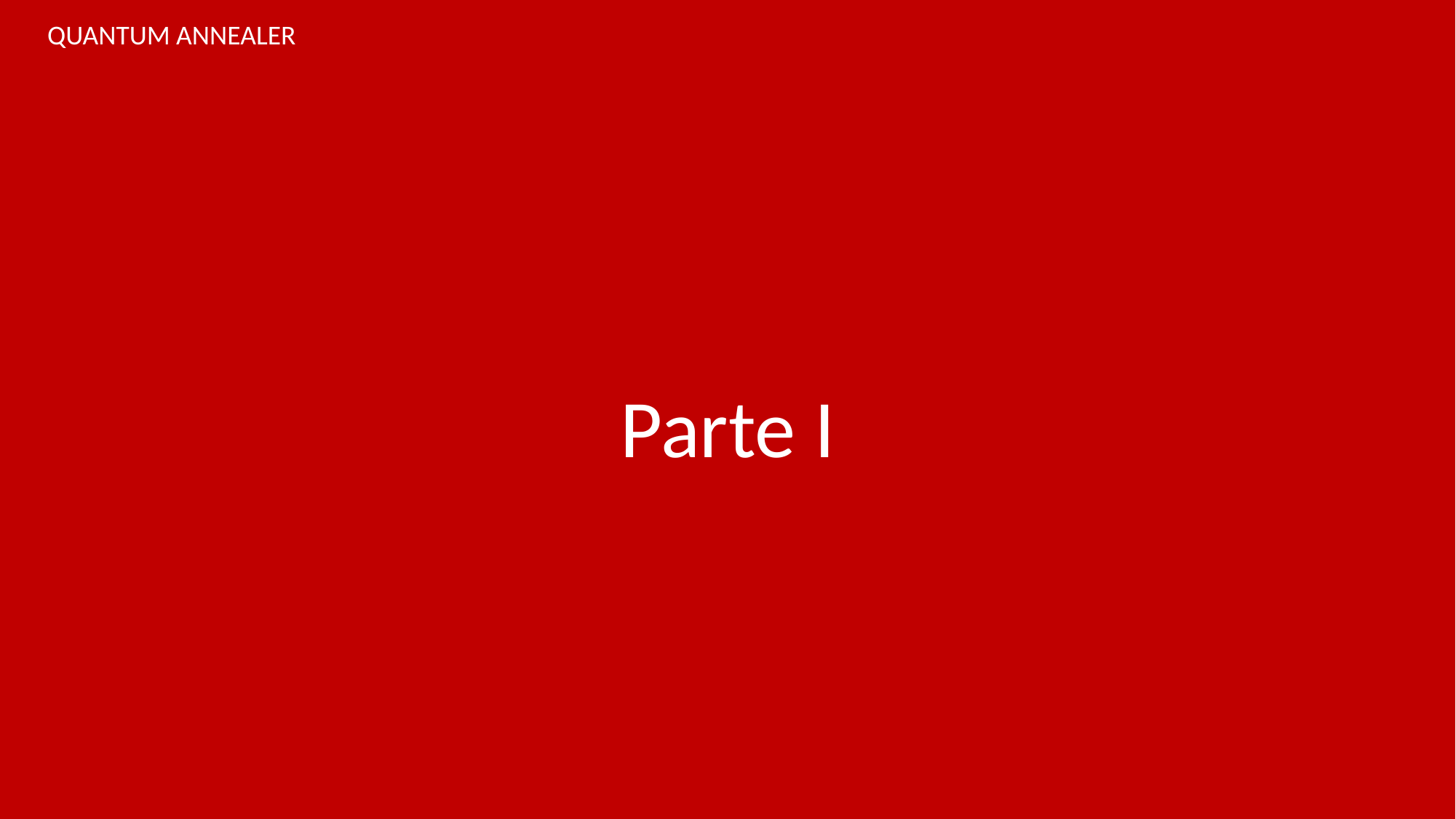

Parte I
QUANTUM ANNEALER
# SIMULATE ANNEALING